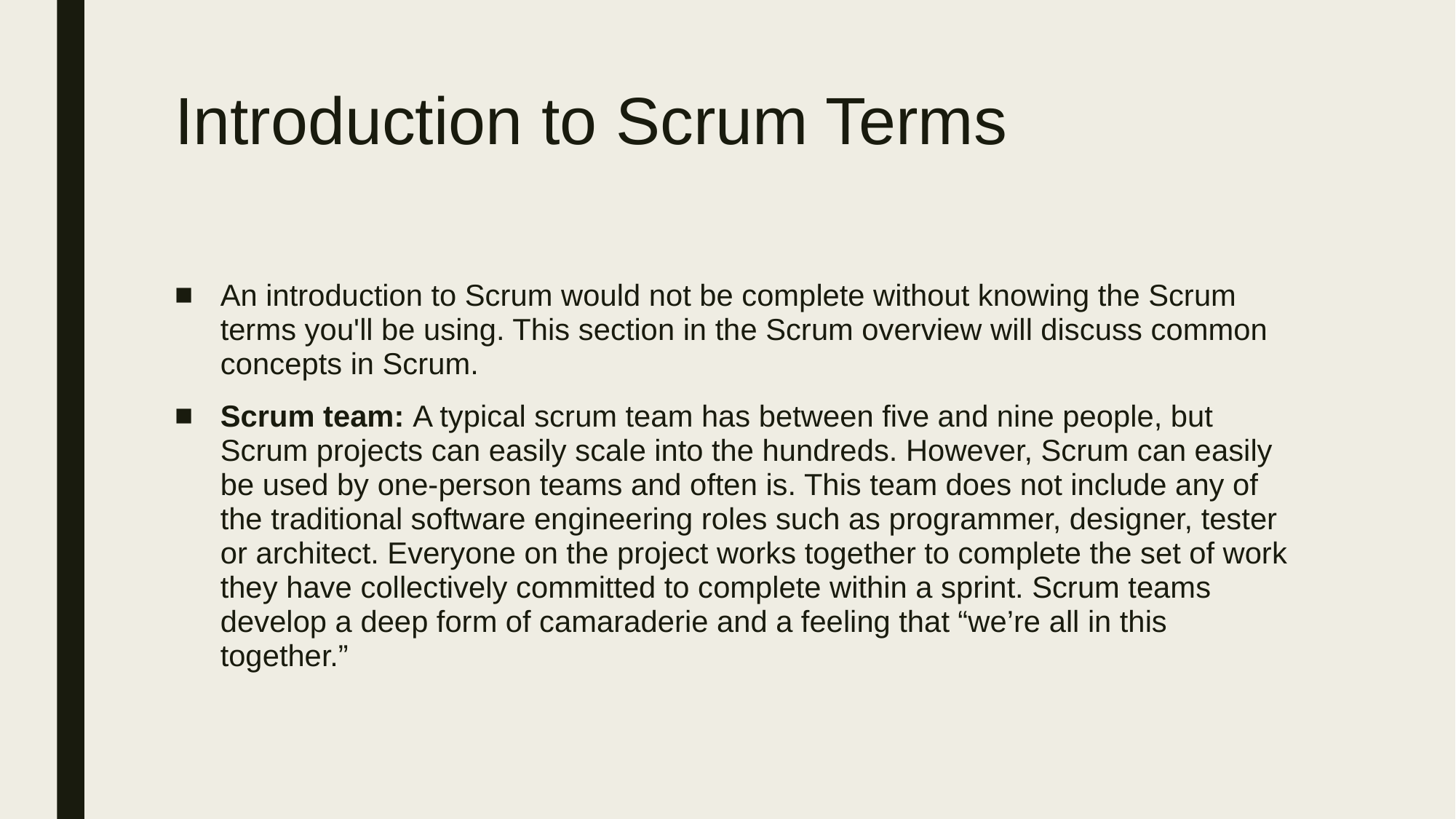

# Introduction to Scrum Terms
An introduction to Scrum would not be complete without knowing the Scrum terms you'll be using. This section in the Scrum overview will discuss common concepts in Scrum.
Scrum team: A typical scrum team has between five and nine people, but Scrum projects can easily scale into the hundreds. However, Scrum can easily be used by one-person teams and often is. This team does not include any of the traditional software engineering roles such as programmer, designer, tester or architect. Everyone on the project works together to complete the set of work they have collectively committed to complete within a sprint. Scrum teams develop a deep form of camaraderie and a feeling that “we’re all in this together.”